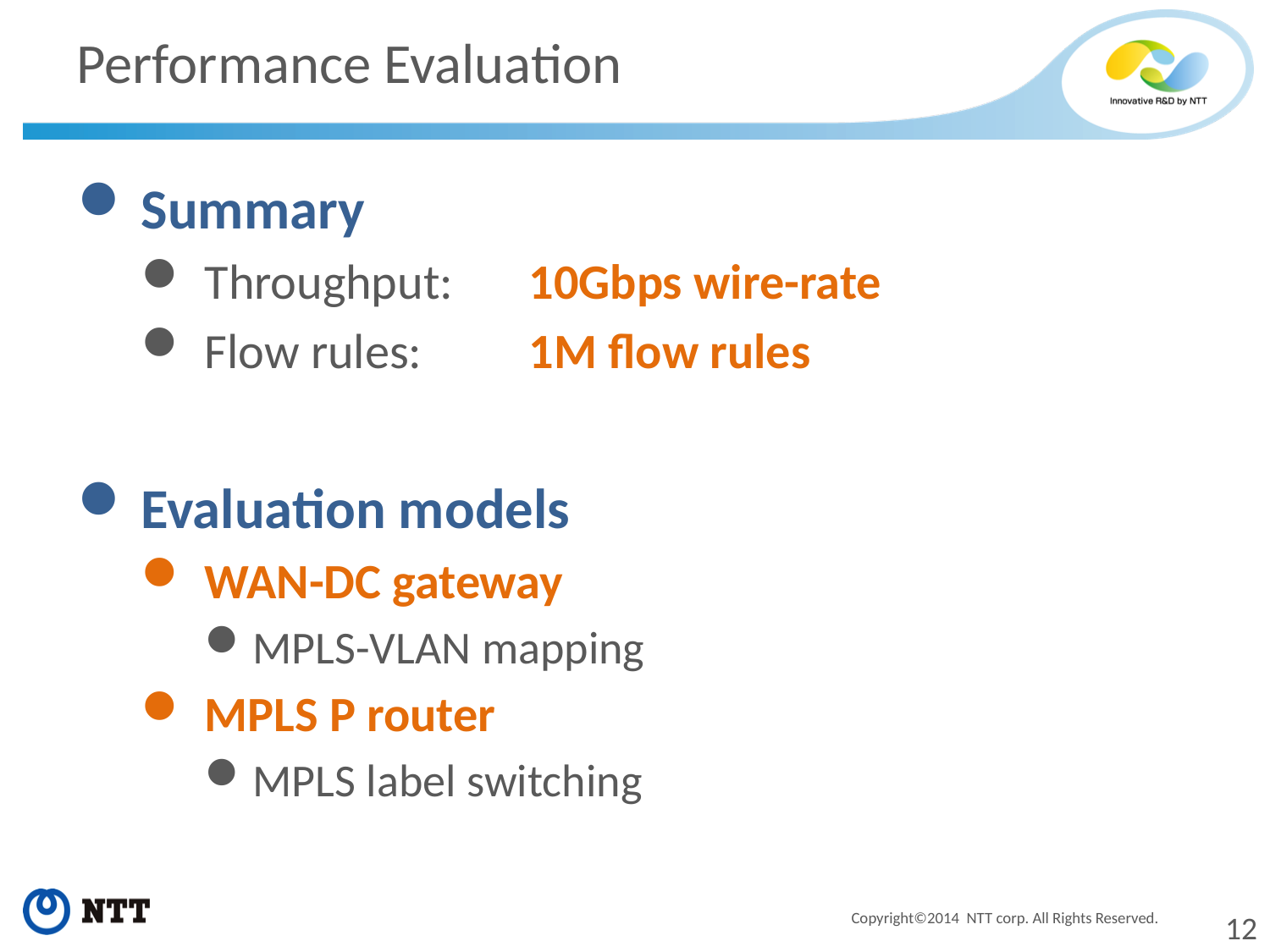

# Performance Evaluation
Summary
Throughput:	10Gbps wire-rate
Flow rules:	1M flow rules

Evaluation models
WAN-DC gateway
MPLS-VLAN mapping
MPLS P router
MPLS label switching